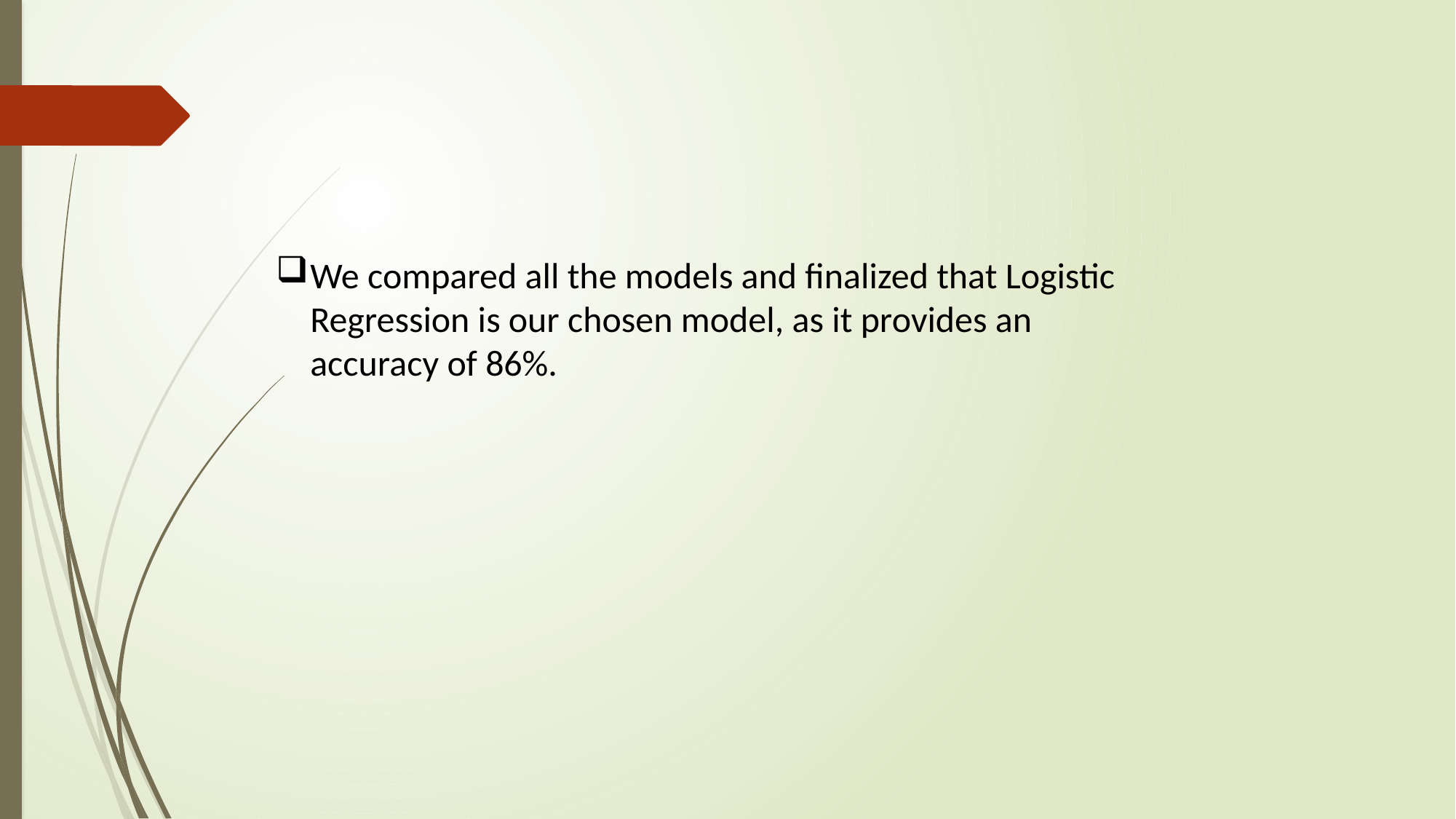

We compared all the models and finalized that Logistic Regression is our chosen model, as it provides an accuracy of 86%.